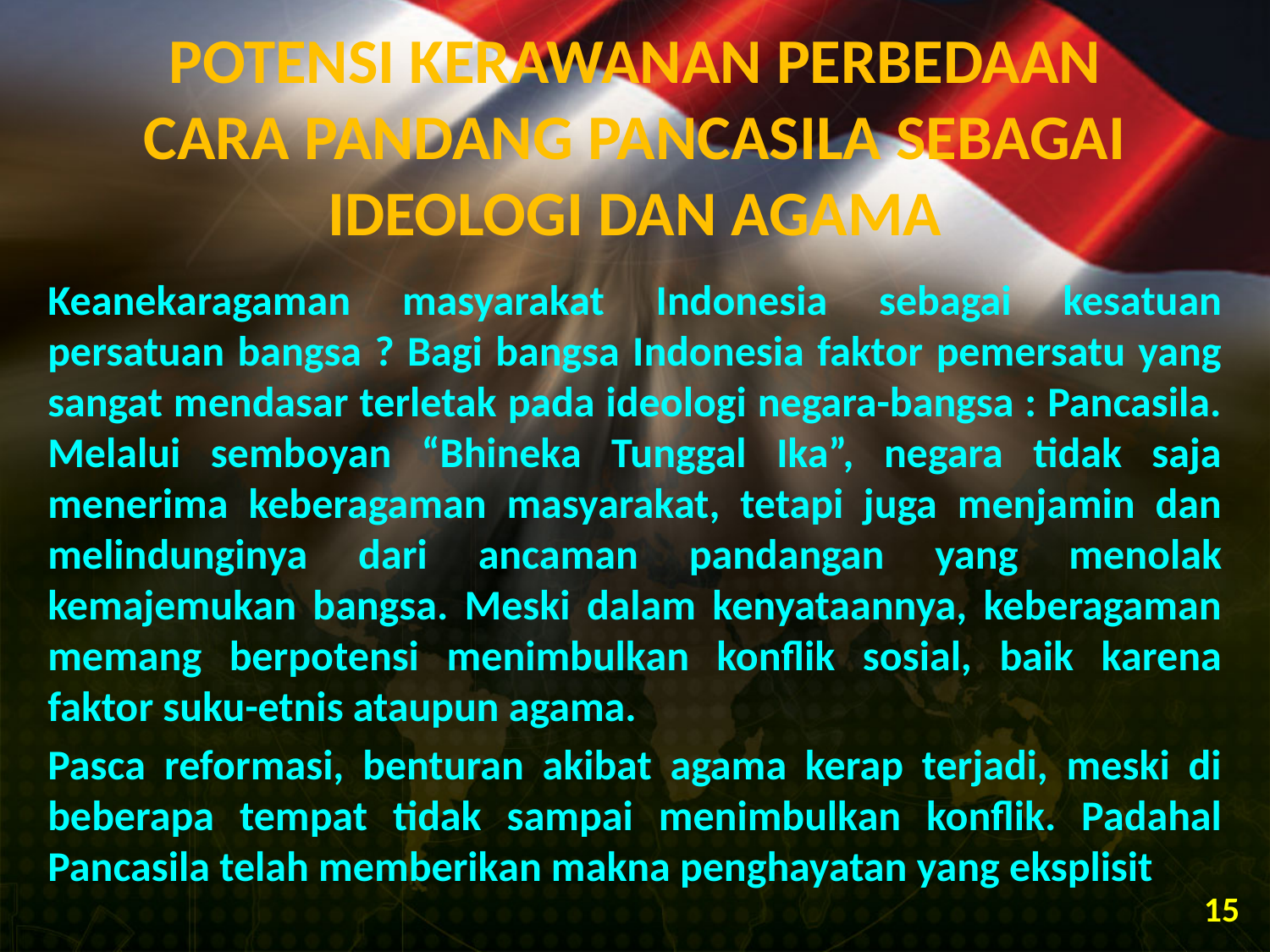

# POTENSI KERAWANAN PERBEDAAN CARA PANDANG PANCASILA SEBAGAI IDEOLOGI DAN AGAMA
Keanekaragaman masyarakat Indonesia sebagai kesatuan persatuan bangsa ? Bagi bangsa Indonesia faktor pemersatu yang sangat mendasar terletak pada ideologi negara-bangsa : Pancasila. Melalui semboyan “Bhineka Tunggal Ika”, negara tidak saja menerima keberagaman masyarakat, tetapi juga menjamin dan melindunginya dari ancaman pandangan yang menolak kemajemukan bangsa. Meski dalam kenyataannya, keberagaman memang berpotensi menimbulkan konflik sosial, baik karena faktor suku-etnis ataupun agama.
Pasca reformasi, benturan akibat agama kerap terjadi, meski di beberapa tempat tidak sampai menimbulkan konflik. Padahal Pancasila telah memberikan makna penghayatan yang eksplisit
15